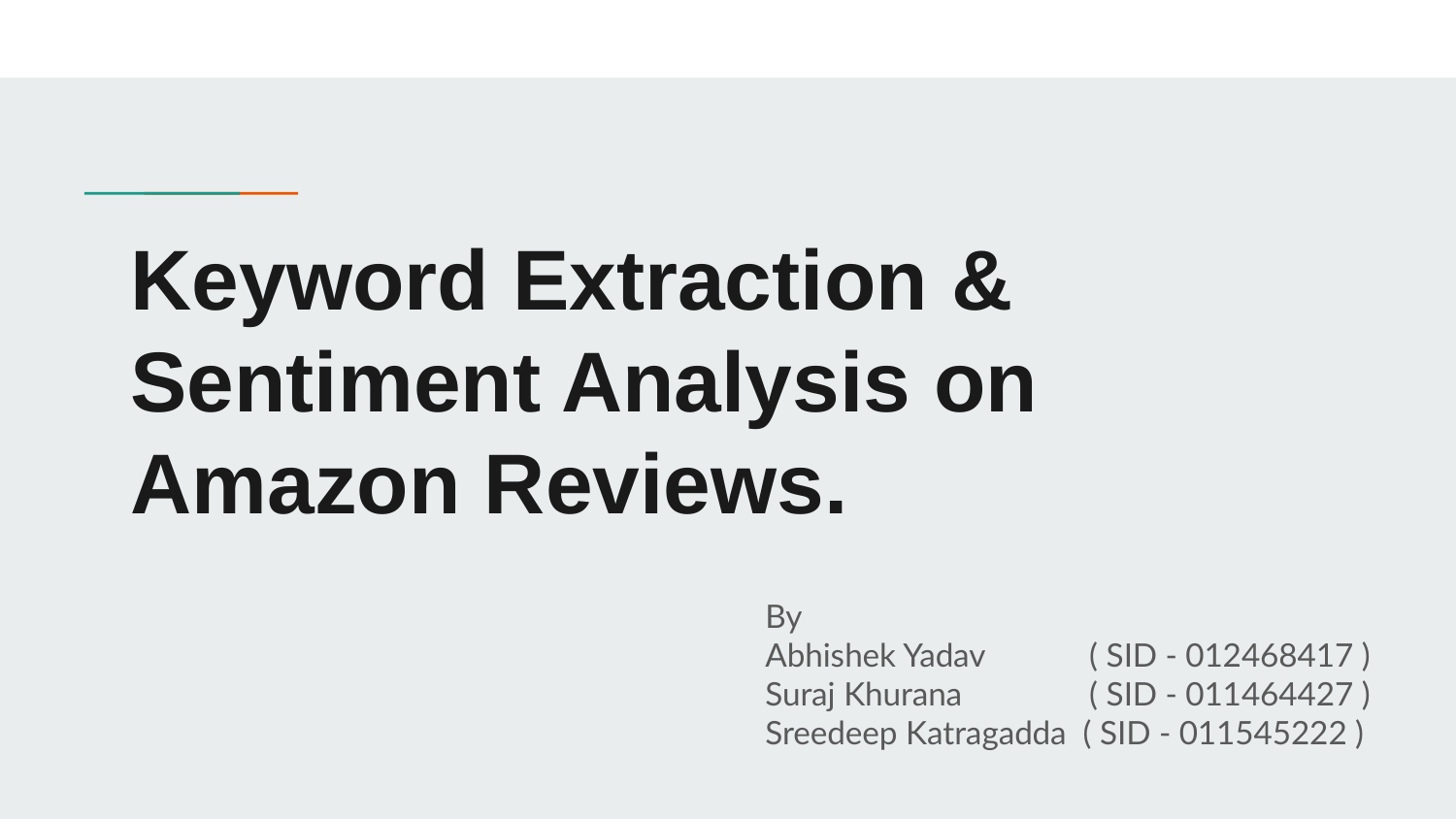

# Keyword Extraction & Sentiment Analysis on Amazon Reviews.
By
Abhishek Yadav 	    ( SID - 012468417 )
Suraj Khurana     	    ( SID - 011464427 )
Sreedeep Katragadda  ( SID - 011545222 )